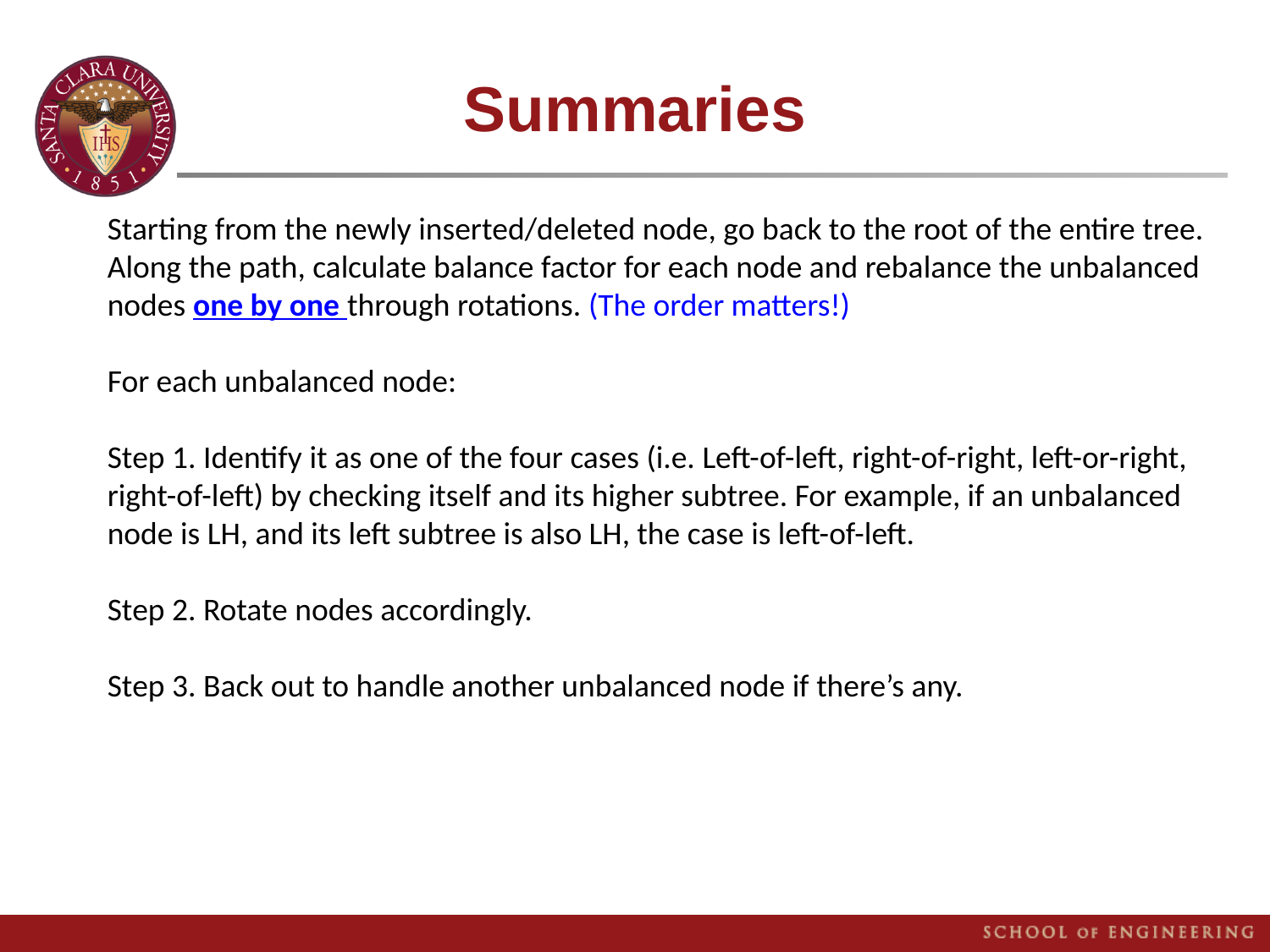

# Summaries
Starting from the newly inserted/deleted node, go back to the root of the entire tree. Along the path, calculate balance factor for each node and rebalance the unbalanced nodes one by one through rotations. (The order matters!)

For each unbalanced node:

Step 1. Identify it as one of the four cases (i.e. Left-of-left, right-of-right, left-or-right, right-of-left) by checking itself and its higher subtree. For example, if an unbalanced node is LH, and its left subtree is also LH, the case is left-of-left.

Step 2. Rotate nodes accordingly.

Step 3. Back out to handle another unbalanced node if there’s any.